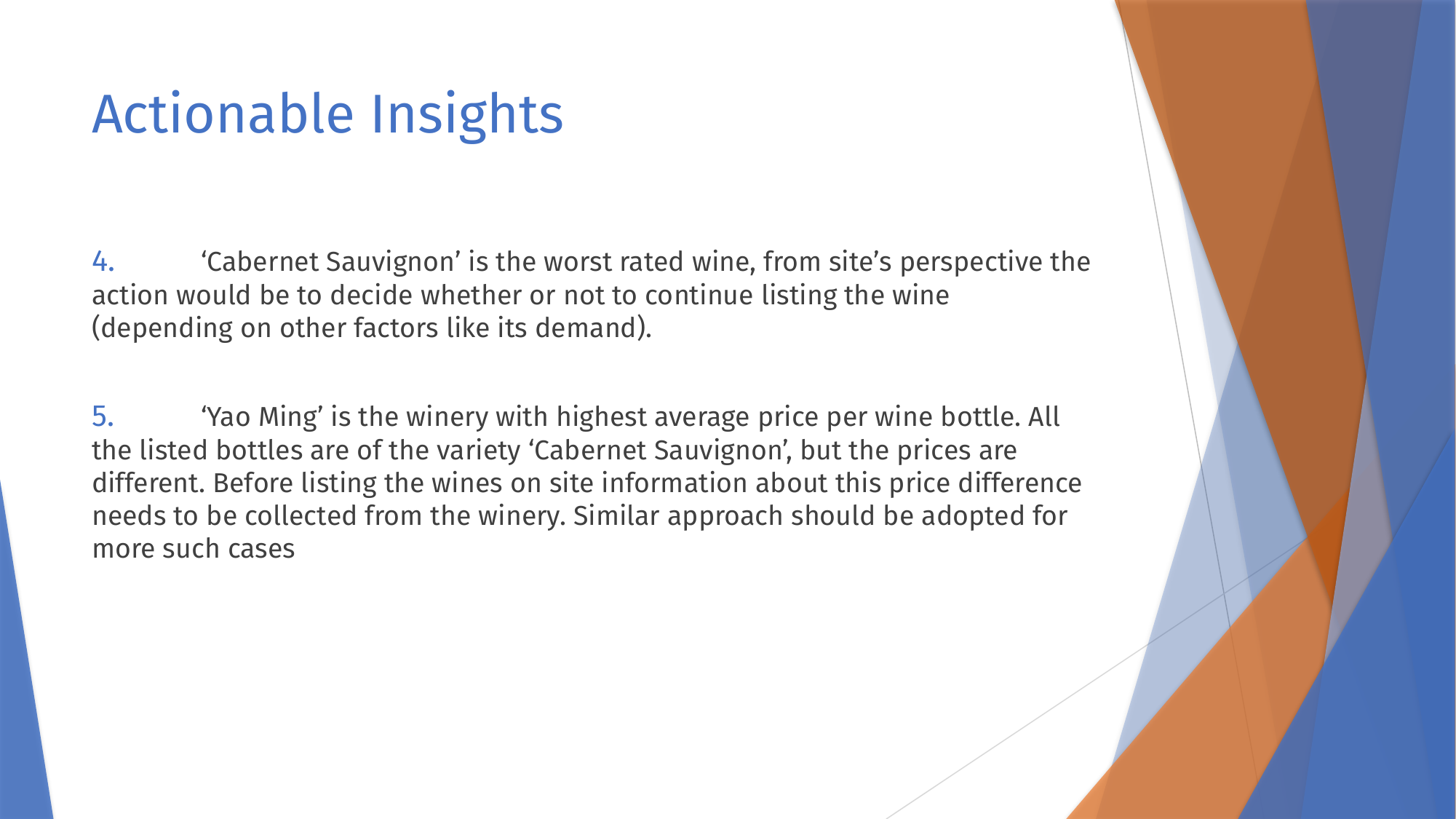

# Actionable Insights
4.	‘Cabernet Sauvignon’ is the worst rated wine, from site’s perspective the action would be to decide whether or not to continue listing the wine (depending on other factors like its demand).
5.	‘Yao Ming’ is the winery with highest average price per wine bottle. All the listed bottles are of the variety ‘Cabernet Sauvignon’, but the prices are different. Before listing the wines on site information about this price difference needs to be collected from the winery. Similar approach should be adopted for more such cases